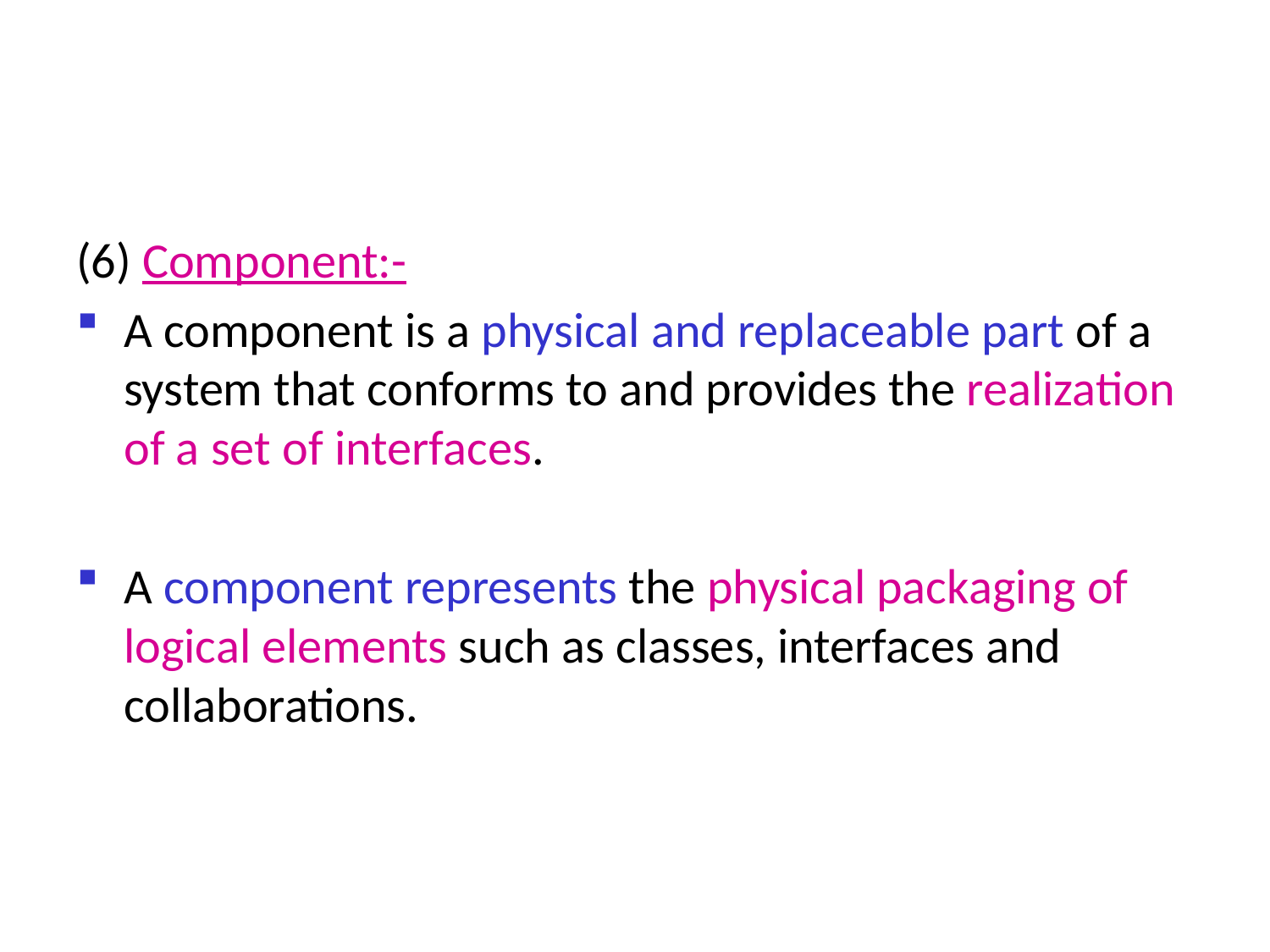

#
(6) Component:-
A component is a physical and replaceable part of a system that conforms to and provides the realization of a set of interfaces.

A component represents the physical packaging of logical elements such as classes, interfaces and collaborations.